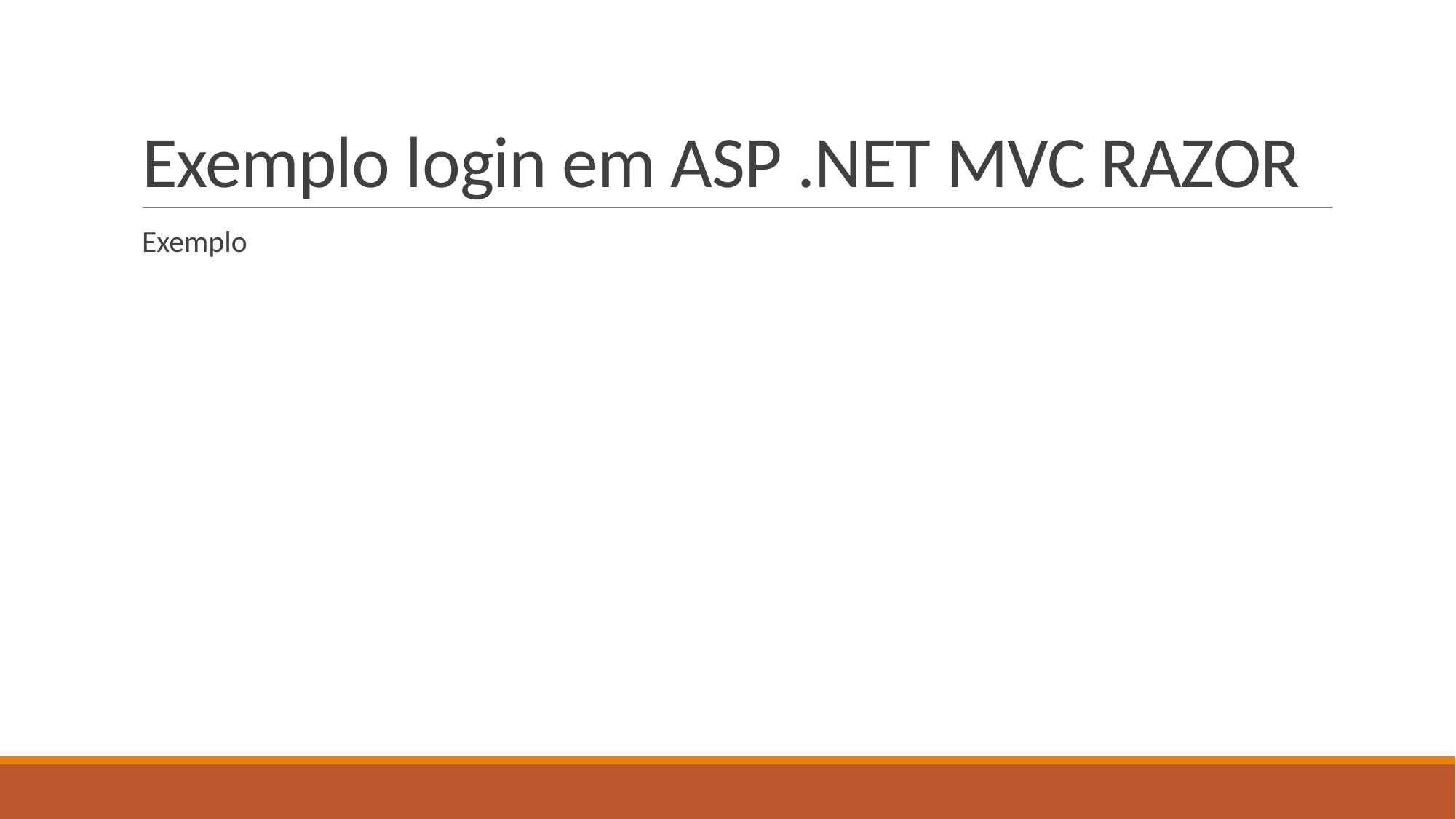

# Exemplo login em ASP .NET MVC RAZOR
Exemplo